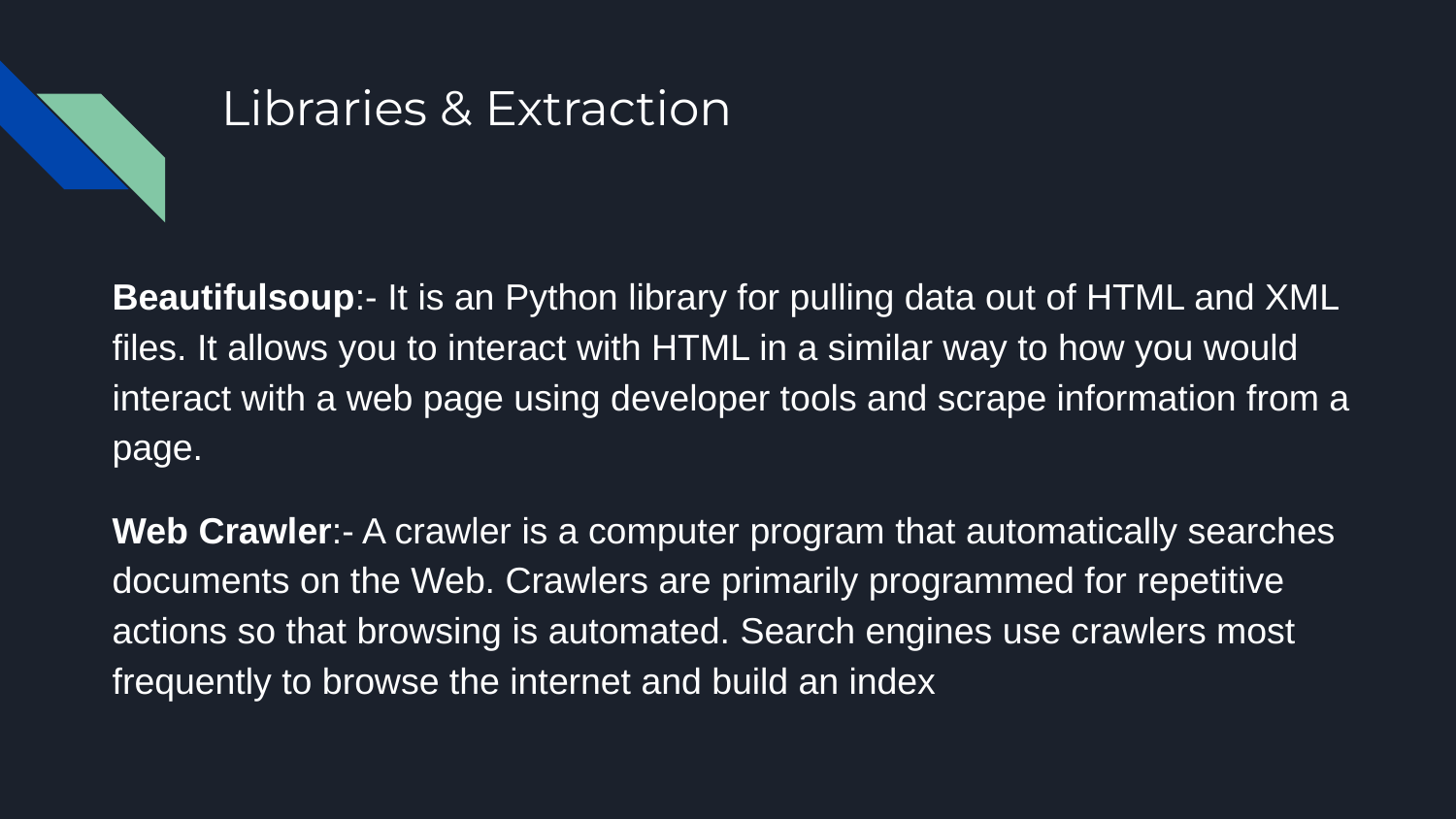

# Libraries & Extraction
Beautifulsoup:- It is an Python library for pulling data out of HTML and XML files. It allows you to interact with HTML in a similar way to how you would interact with a web page using developer tools and scrape information from a page.
Web Crawler:- A crawler is a computer program that automatically searches documents on the Web. Crawlers are primarily programmed for repetitive actions so that browsing is automated. Search engines use crawlers most frequently to browse the internet and build an index